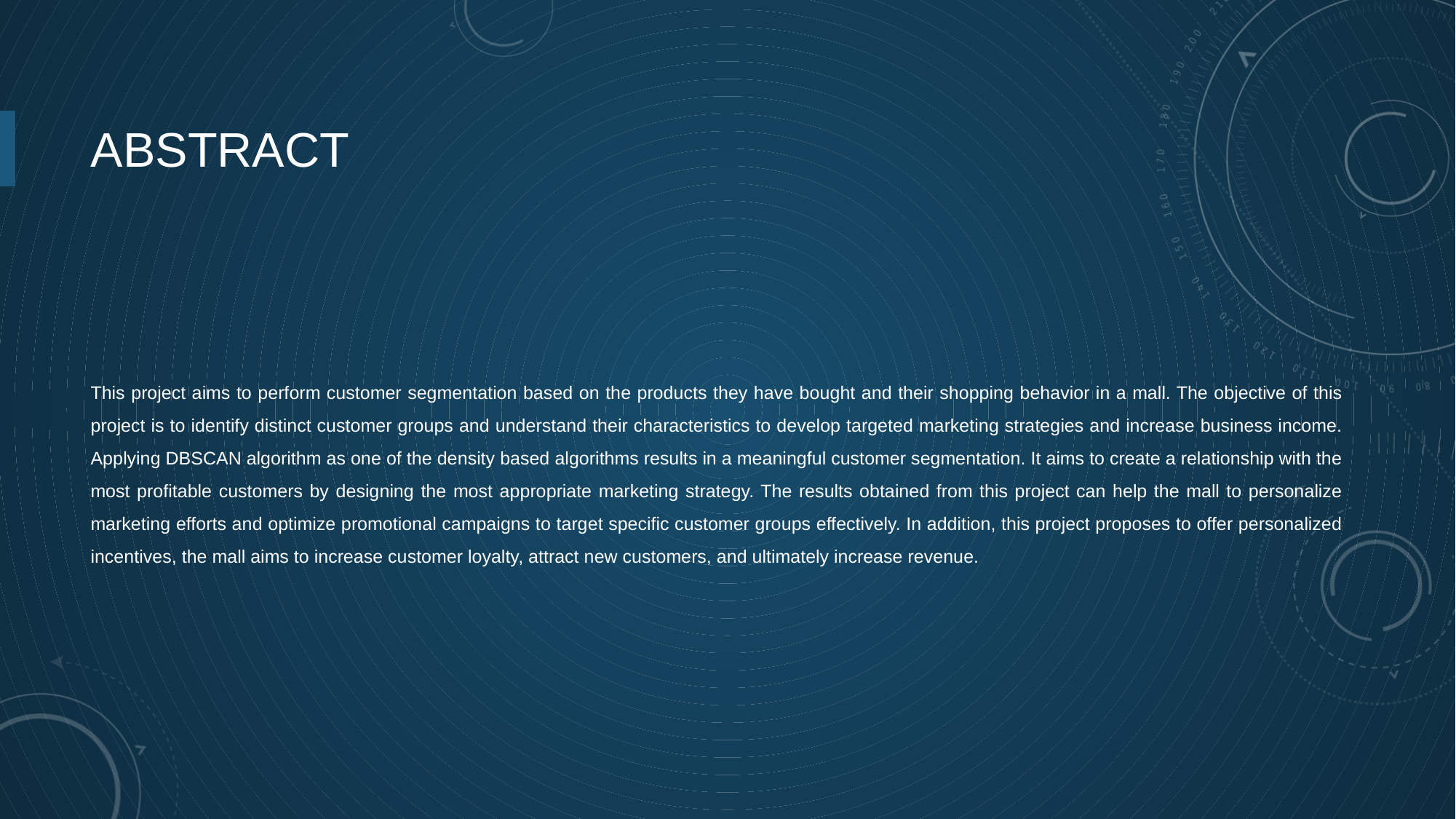

# Abstract
This project aims to perform customer segmentation based on the products they have bought and their shopping behavior in a mall. The objective of this project is to identify distinct customer groups and understand their characteristics to develop targeted marketing strategies and increase business income. Applying DBSCAN algorithm as one of the density based algorithms results in a meaningful customer segmentation. It aims to create a relationship with the most profitable customers by designing the most appropriate marketing strategy. The results obtained from this project can help the mall to personalize marketing efforts and optimize promotional campaigns to target specific customer groups effectively. In addition, this project proposes to offer personalized incentives, the mall aims to increase customer loyalty, attract new customers, and ultimately increase revenue.